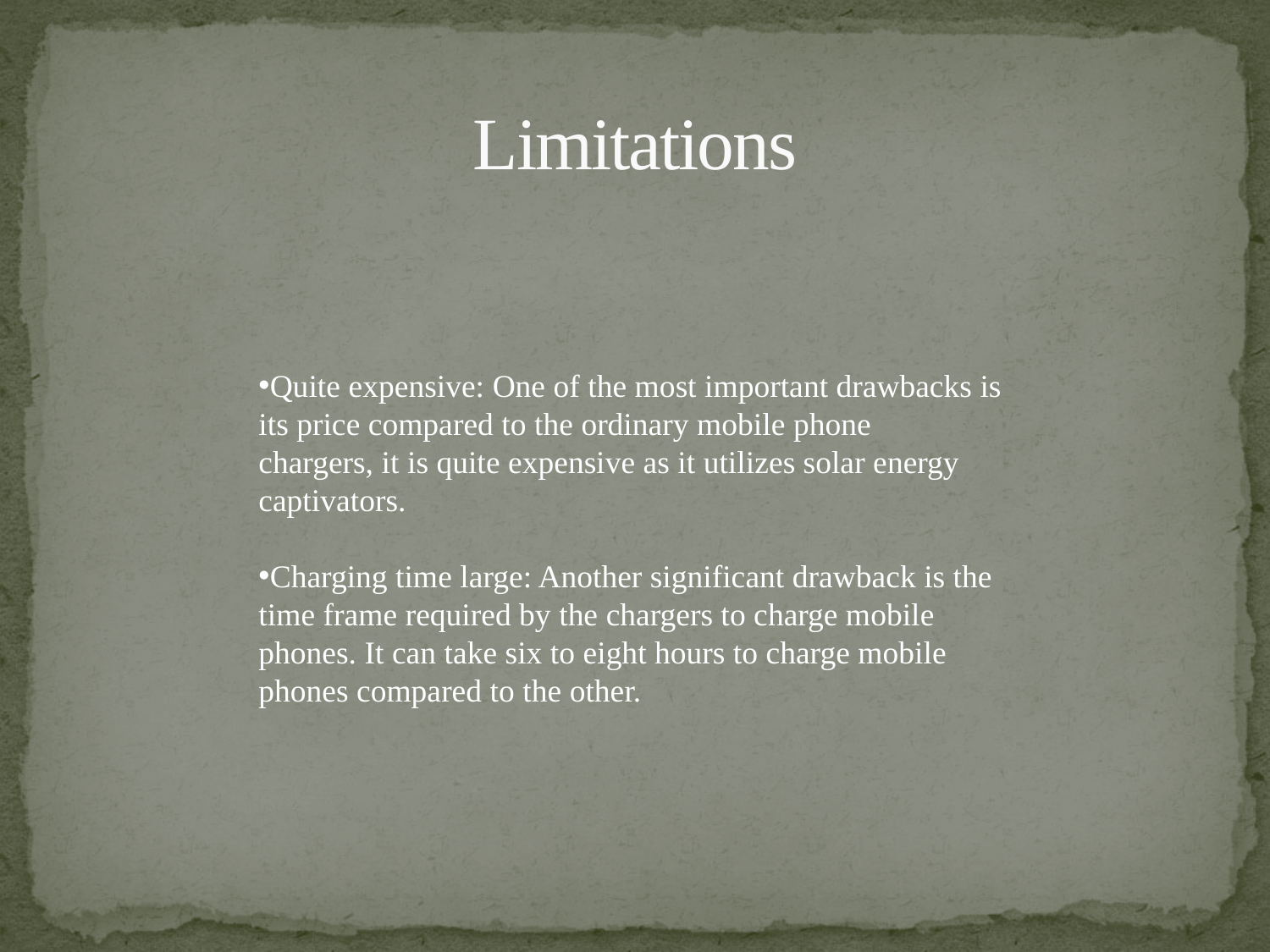

# Limitations
Quite expensive: One of the most important drawbacks is
its price compared to the ordinary mobile phone
chargers, it is quite expensive as it utilizes solar energy
captivators.

Charging time large: Another significant drawback is the
time frame required by the chargers to charge mobile
phones. It can take six to eight hours to charge mobile
phones compared to the other.